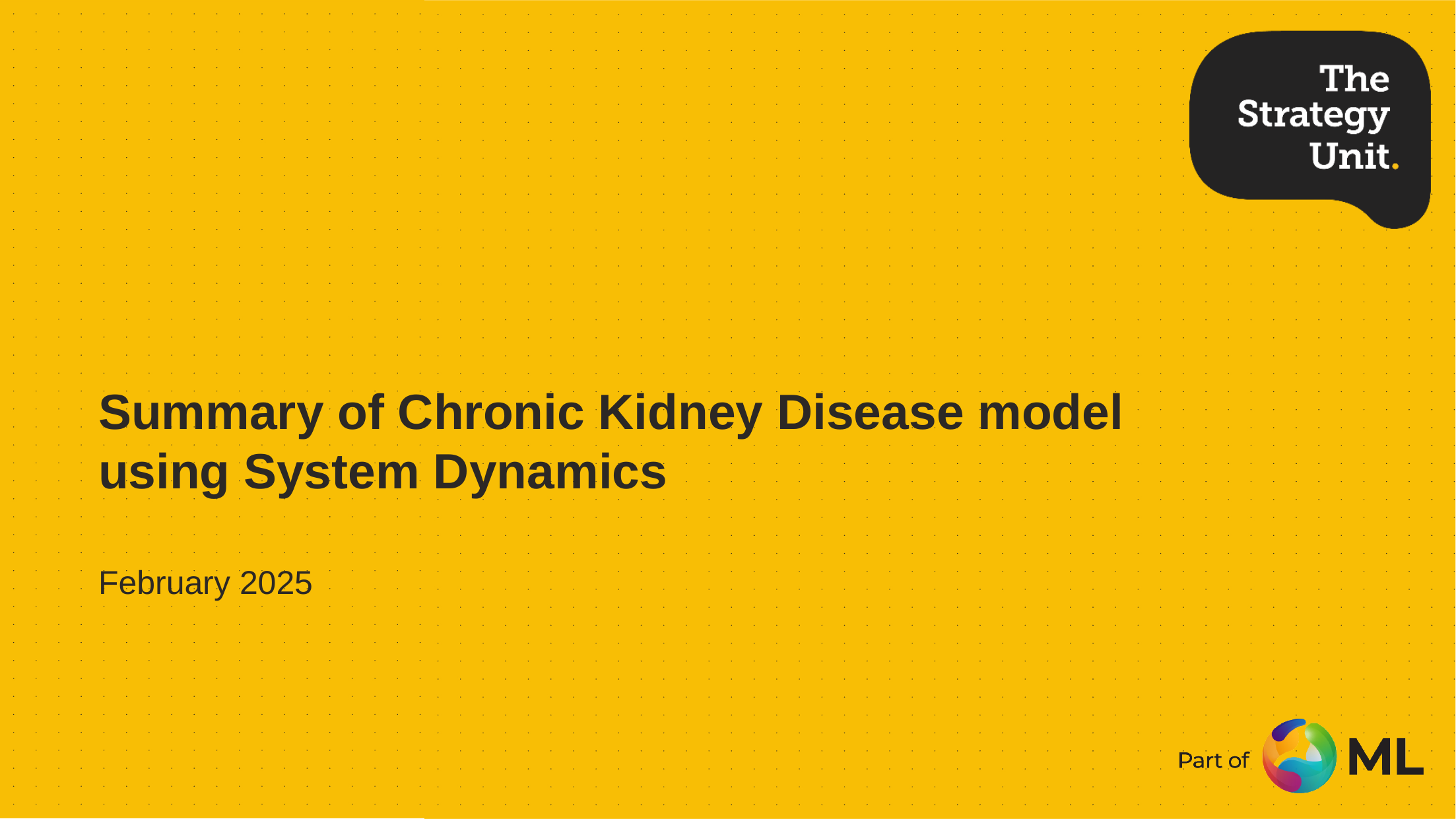

# Summary of Chronic Kidney Disease model using System Dynamics
February 2025